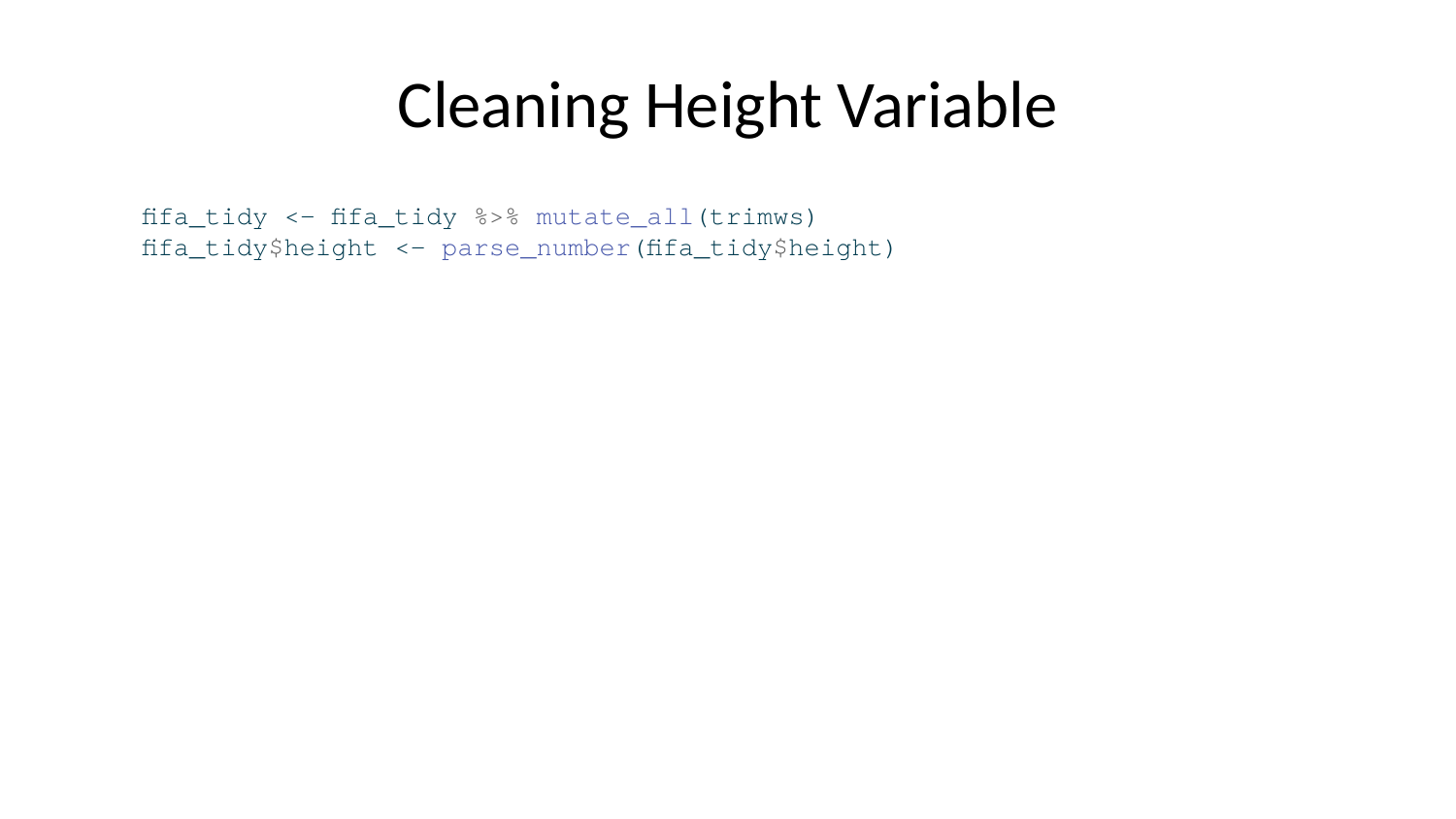

# Cleaning Height Variable
fifa_tidy <- fifa_tidy %>% mutate_all(trimws)
fifa_tidy$height <- parse_number(fifa_tidy$height)